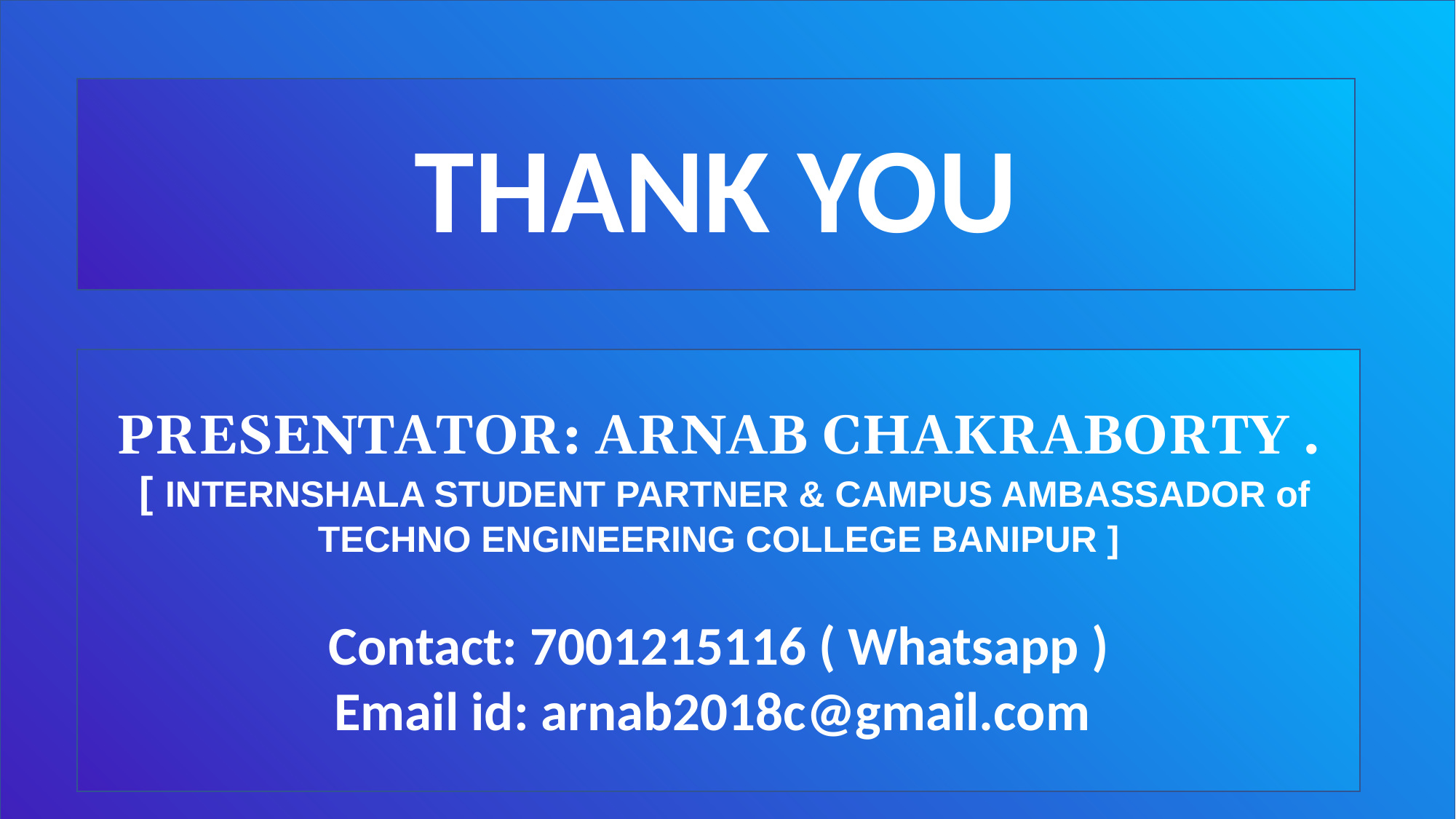

THANK YOU
PRESENTATOR: ARNAB CHAKRABORTY .
 [ INTERNSHALA STUDENT PARTNER & CAMPUS AMBASSADOR of TECHNO ENGINEERING COLLEGE BANIPUR ]

Contact: 7001215116 ( Whatsapp )
Email id: arnab2018c@gmail.com